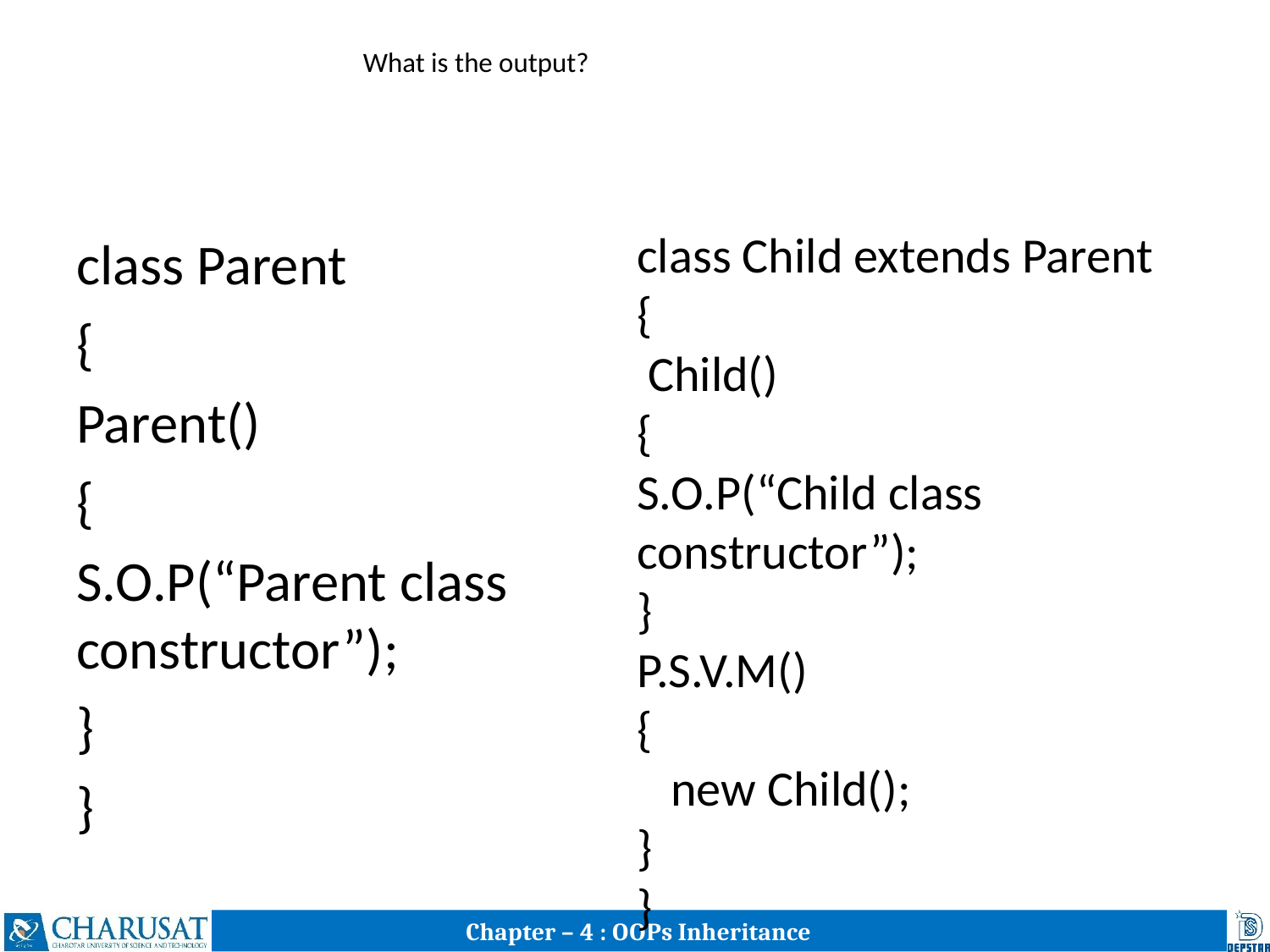

# What is the output?
class Child extends Parent
{
 Child()
{
S.O.P(“Child class constructor”);
}
P.S.V.M()
{
   new Child();
}
}
class Parent
{
Parent()
{
S.O.P(“Parent class constructor”);
}
}